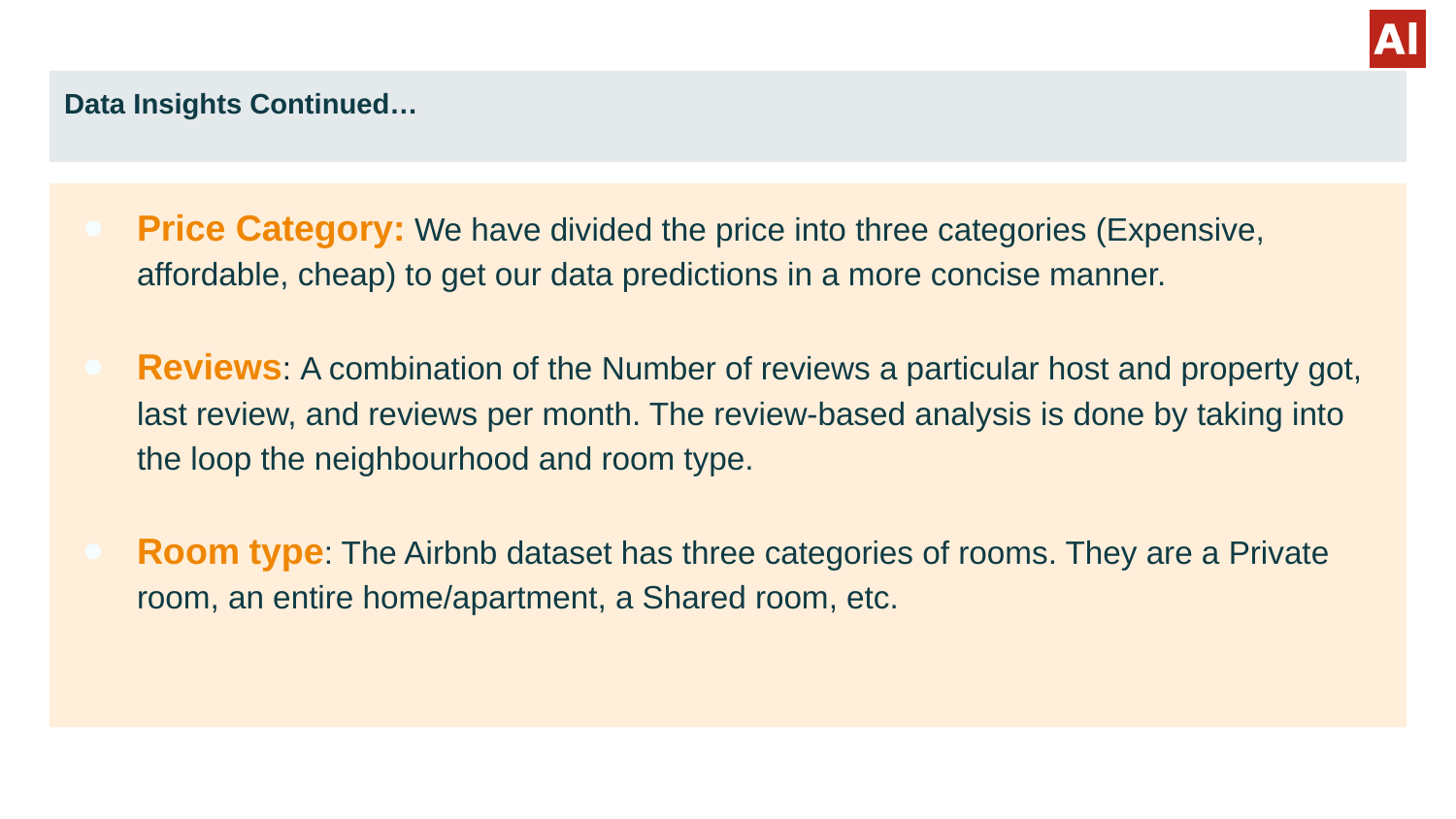

# Data Insights Continued…
Price Category: We have divided the price into three categories (Expensive, affordable, cheap) to get our data predictions in a more concise manner.

Reviews: A combination of the Number of reviews a particular host and property got, last review, and reviews per month. The review-based analysis is done by taking into the loop the neighbourhood and room type.

Room type: The Airbnb dataset has three categories of rooms. They are a Private room, an entire home/apartment, a Shared room, etc.